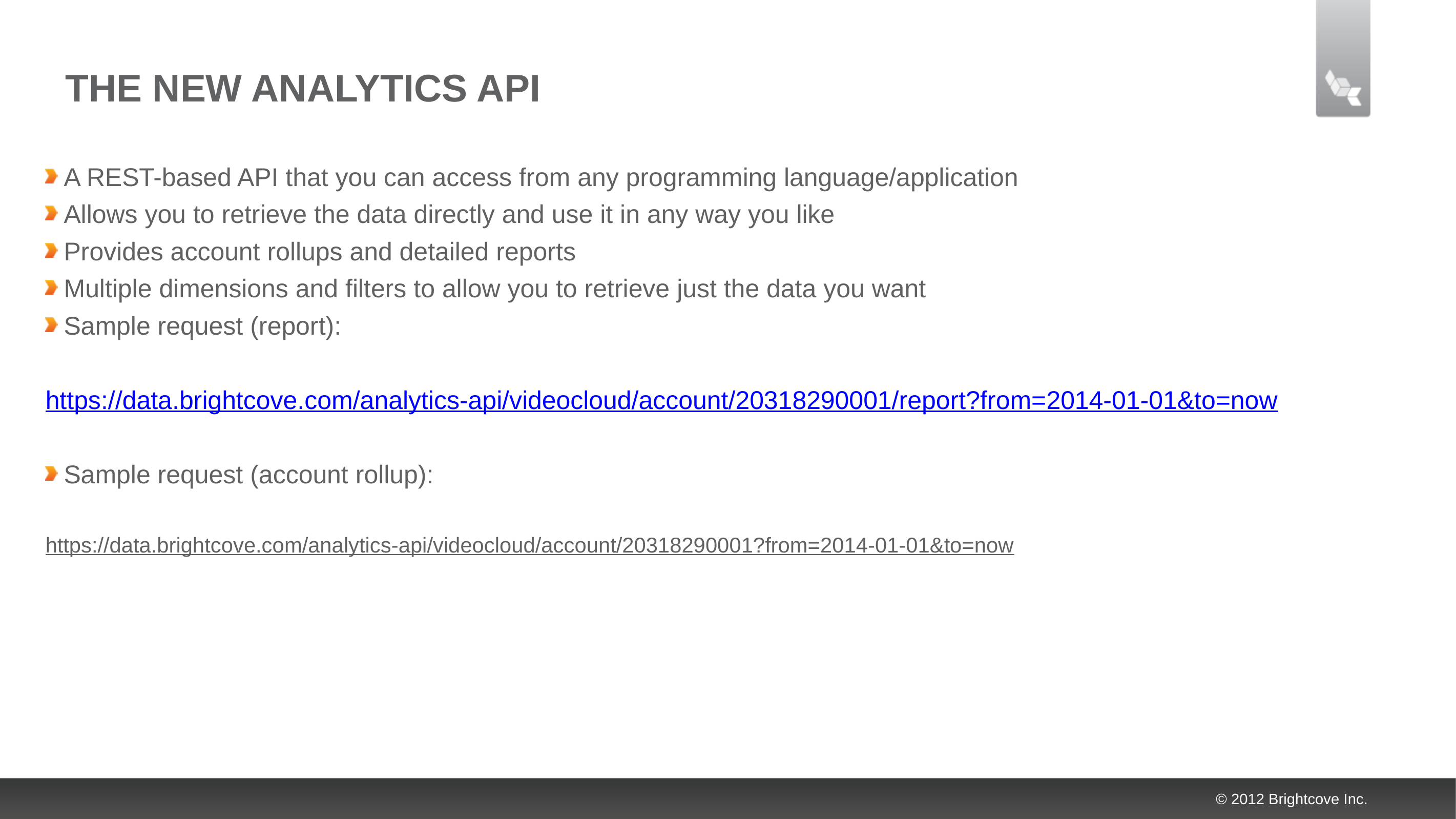

# THE NEW ANALYTICS API
A REST-based API that you can access from any programming language/application
Allows you to retrieve the data directly and use it in any way you like
Provides account rollups and detailed reports
Multiple dimensions and filters to allow you to retrieve just the data you want
Sample request (report):

https://data.brightcove.com/analytics-api/videocloud/account/20318290001/report?from=2014-01-01&to=now

Sample request (account rollup):

https://data.brightcove.com/analytics-api/videocloud/account/20318290001?from=2014-01-01&to=now